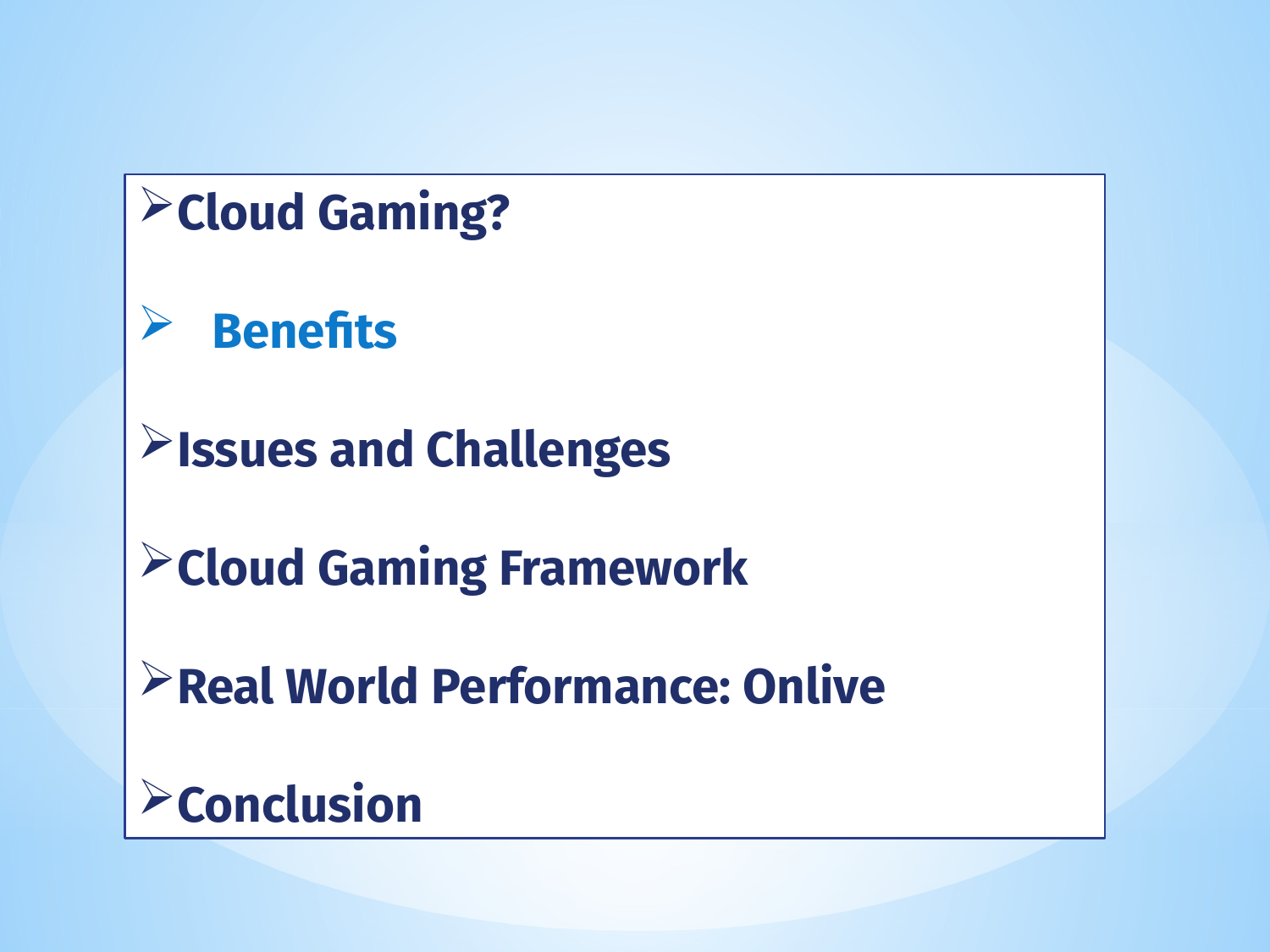

Cloud Gaming?

   Benefits

Issues and Challenges

Cloud Gaming Framework

Real World Performance: Onlive

Conclusion